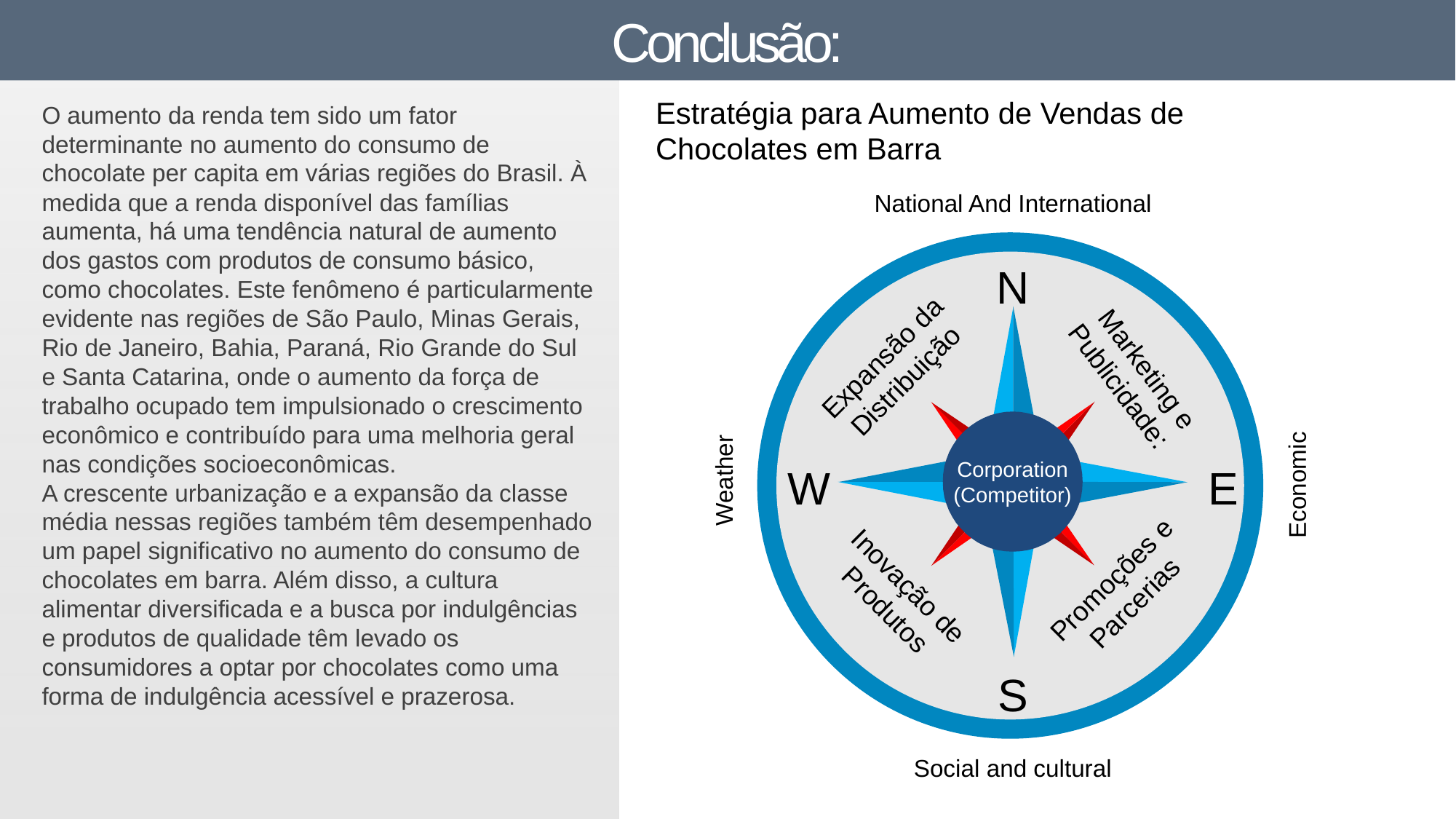

Conclusão:

Estratégia para Aumento de Vendas de Chocolates em Barra
O aumento da renda tem sido um fator determinante no aumento do consumo de chocolate per capita em várias regiões do Brasil. À medida que a renda disponível das famílias aumenta, há uma tendência natural de aumento dos gastos com produtos de consumo básico, como chocolates. Este fenômeno é particularmente evidente nas regiões de São Paulo, Minas Gerais, Rio de Janeiro, Bahia, Paraná, Rio Grande do Sul e Santa Catarina, onde o aumento da força de trabalho ocupado tem impulsionado o crescimento econômico e contribuído para uma melhoria geral nas condições socioeconômicas.
A crescente urbanização e a expansão da classe média nessas regiões também têm desempenhado um papel significativo no aumento do consumo de chocolates em barra. Além disso, a cultura alimentar diversificada e a busca por indulgências e produtos de qualidade têm levado os consumidores a optar por chocolates como uma forma de indulgência acessível e prazerosa.

National And International

N

Corporation
(Competitor)
Expansão da Distribuição
Marketing e Publicidade:
W
E
Promoções e Parcerias
Inovação de Produtos
S
Weather
Economic
Social and cultural